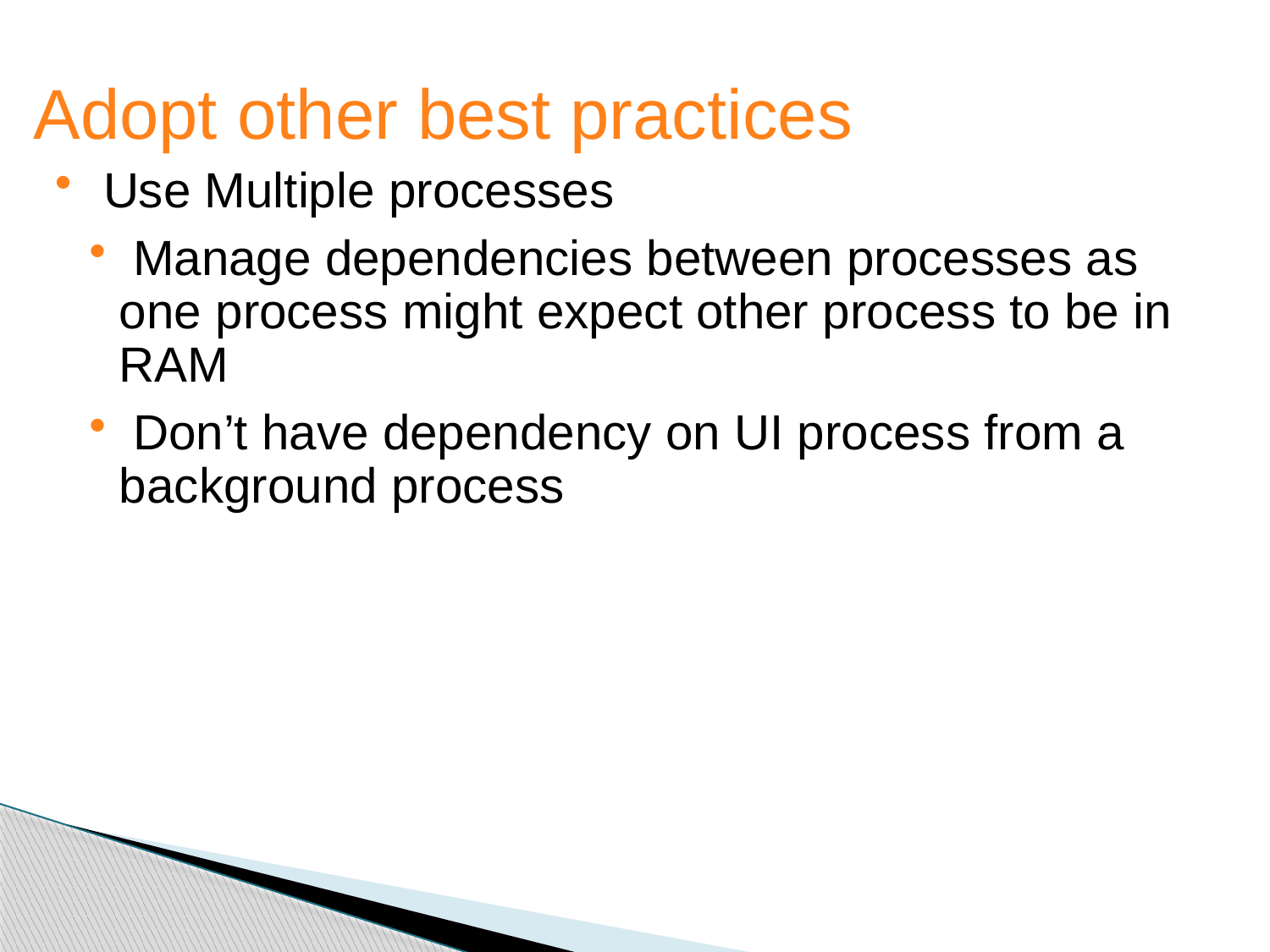

Adopt other best practices
Use Multiple processes
 Manage dependencies between processes as one process might expect other process to be in RAM
 Don’t have dependency on UI process from a background process